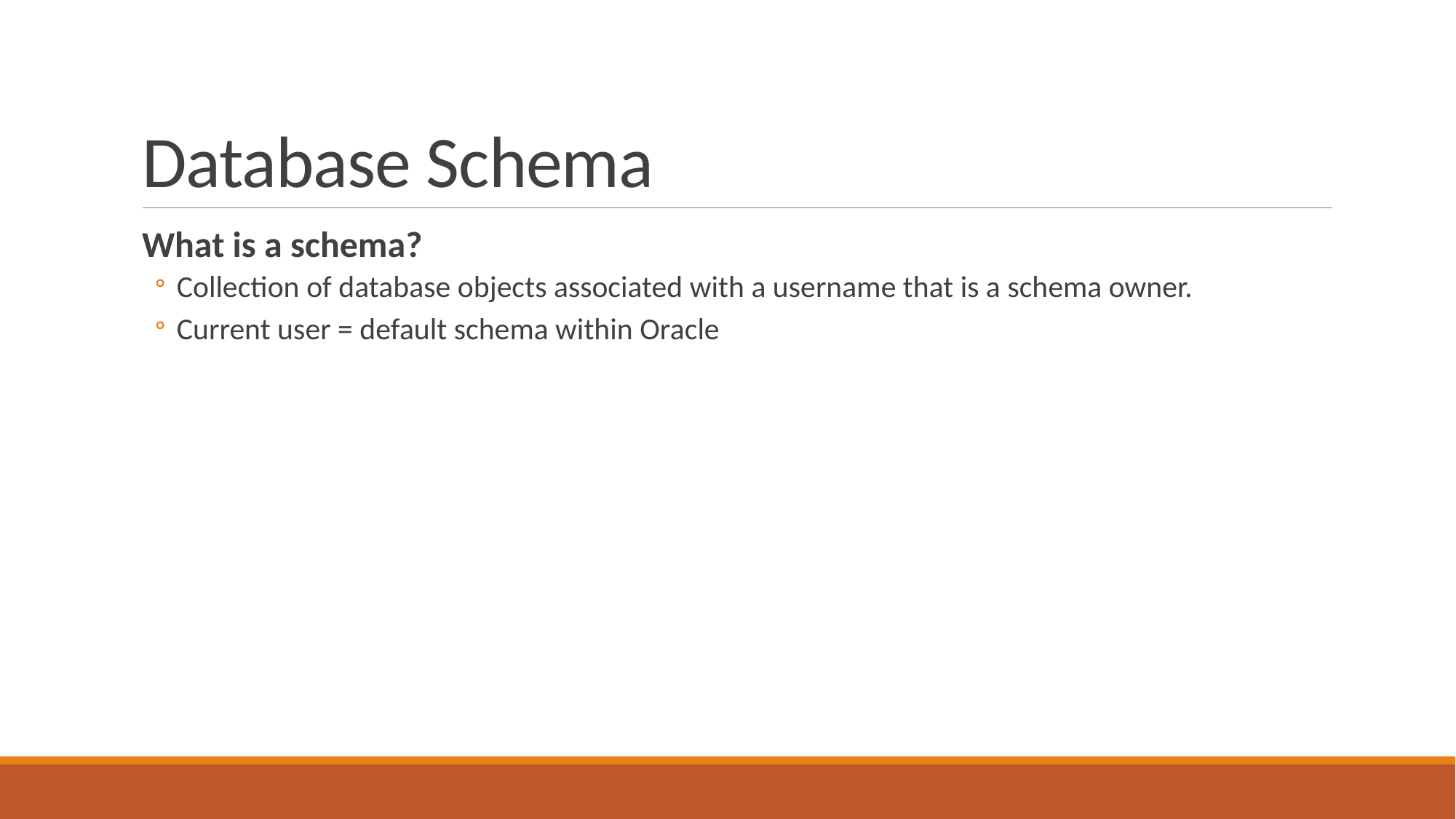

# Database Schema
What is a schema?
Collection of database objects associated with a username that is a schema owner.
Current user = default schema within Oracle